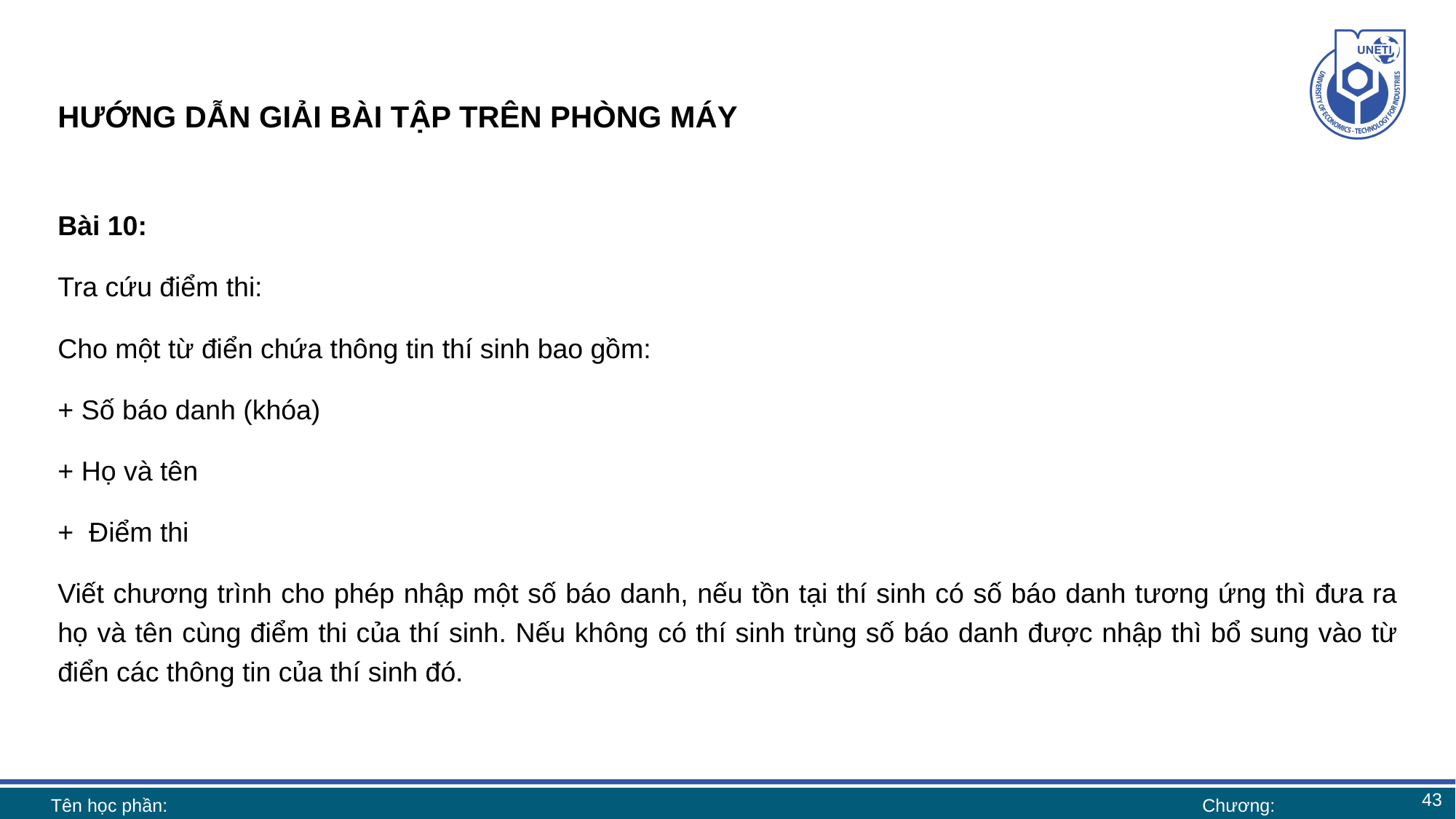

# HƯỚNG DẪN GIẢI BÀI TẬP TRÊN PHÒNG MÁY
Bài 10:
Tra cứu điểm thi:
Cho một từ điển chứa thông tin thí sinh bao gồm:
+ Số báo danh (khóa)
+ Họ và tên
+  Điểm thi
Viết chương trình cho phép nhập một số báo danh, nếu tồn tại thí sinh có số báo danh tương ứng thì đưa ra họ và tên cùng điểm thi của thí sinh. Nếu không có thí sinh trùng số báo danh được nhập thì bổ sung vào từ điển các thông tin của thí sinh đó.
43
Tên học phần:
Chương: